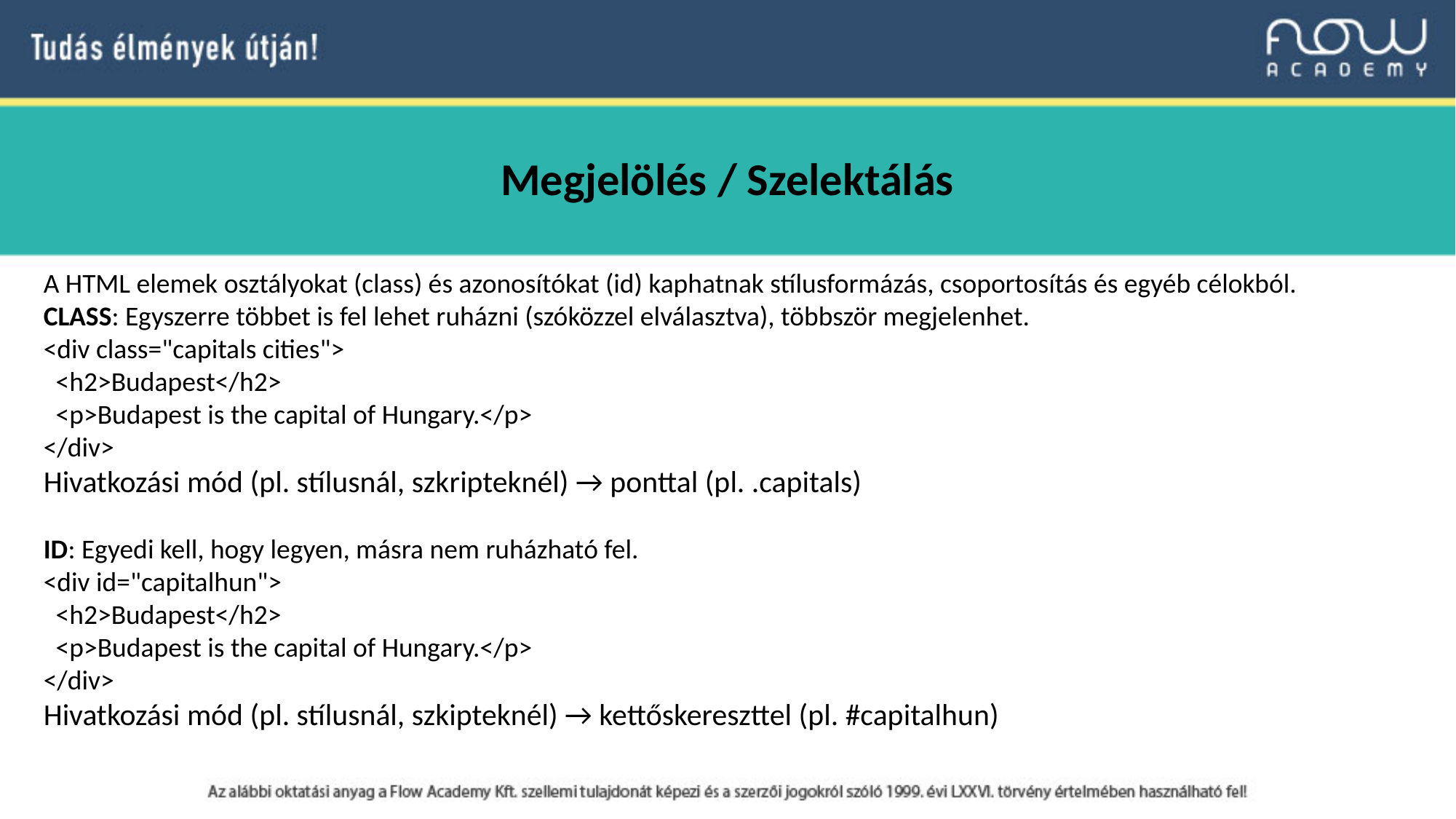

Megjelölés / Szelektálás

A HTML elemek osztályokat (class) és azonosítókat (id) kaphatnak stílusformázás, csoportosítás és egyéb célokból.
CLASS: Egyszerre többet is fel lehet ruházni (szóközzel elválasztva), többször megjelenhet.
<div class="capitals cities">
  <h2>Budapest</h2>
  <p>Budapest is the capital of Hungary.</p>
</div>
Hivatkozási mód (pl. stílusnál, szkripteknél) → ponttal (pl. .capitals)

ID: Egyedi kell, hogy legyen, másra nem ruházható fel.
<div id="capitalhun">
  <h2>Budapest</h2>
  <p>Budapest is the capital of Hungary.</p>
</div>
Hivatkozási mód (pl. stílusnál, szkipteknél) → kettőskereszttel (pl. #capitalhun)